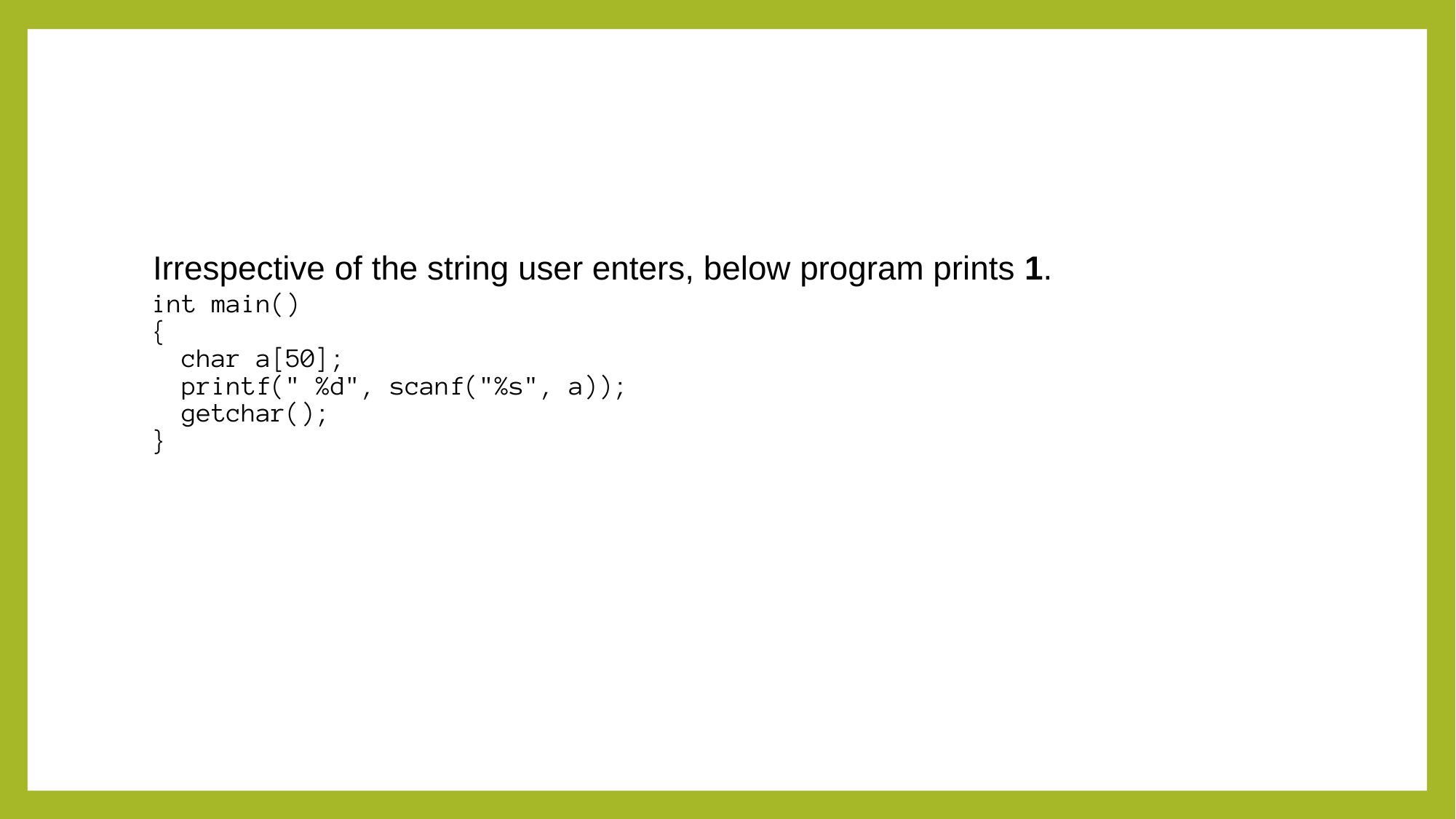

#
Irrespective of the string user enters, below program prints 1.

| int main() {   char a[50];    printf(" %d", scanf("%s", a));   getchar(); } |
| --- |